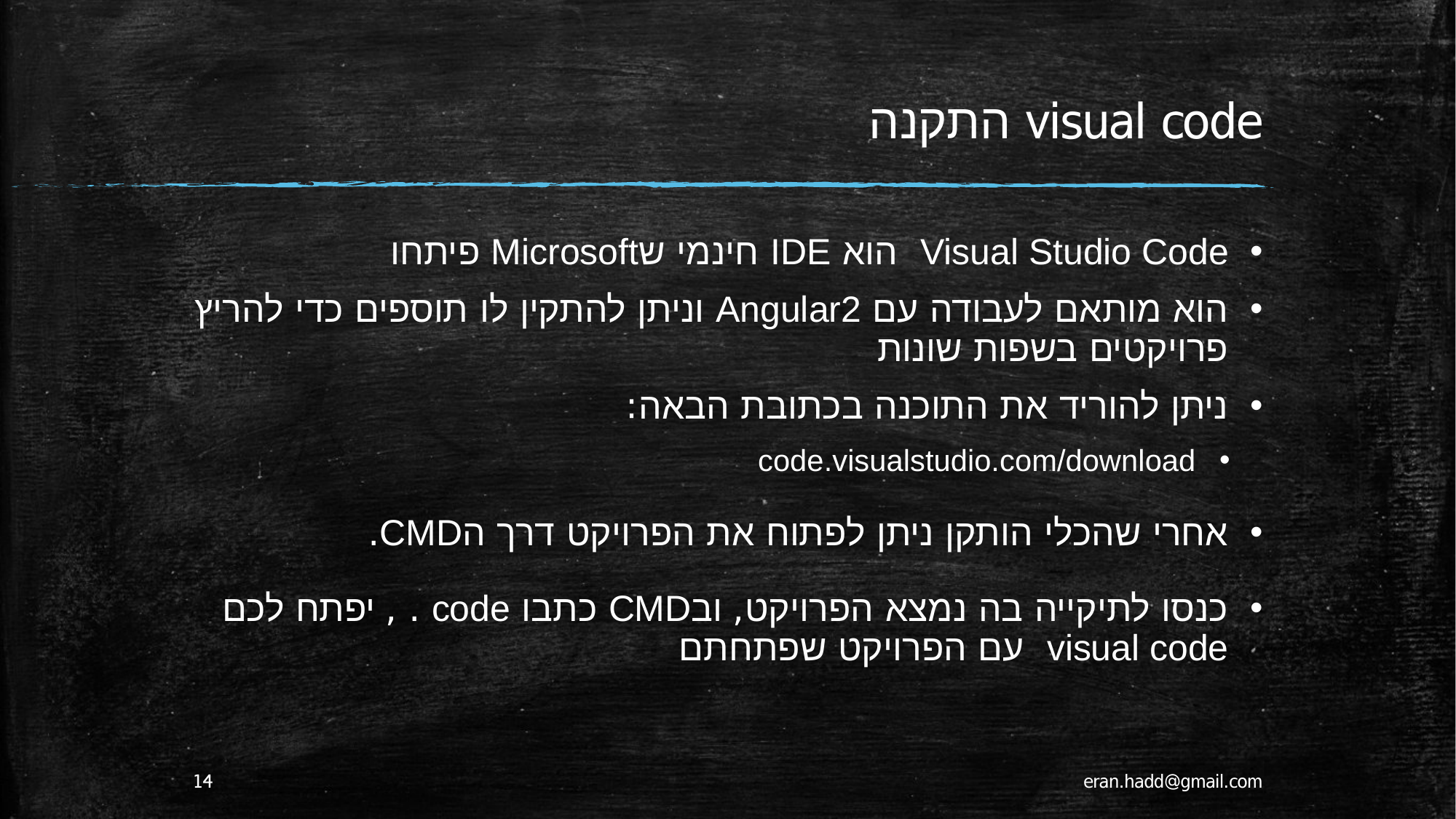

# visual code התקנה
Visual Studio Code  הוא IDE חינמי שMicrosoft פיתחו
הוא מותאם לעבודה עם Angular2 וניתן להתקין לו תוספים כדי להריץ פרויקטים בשפות שונות
ניתן להוריד את התוכנה בכתובת הבאה:
code.visualstudio.com/download
אחרי שהכלי הותקן ניתן לפתוח את הפרויקט דרך הCMD.
כנסו לתיקייה בה נמצא הפרויקט, ובCMD כתבו code . , יפתח לכם visual code  עם הפרויקט שפתחתם
14
eran.hadd@gmail.com